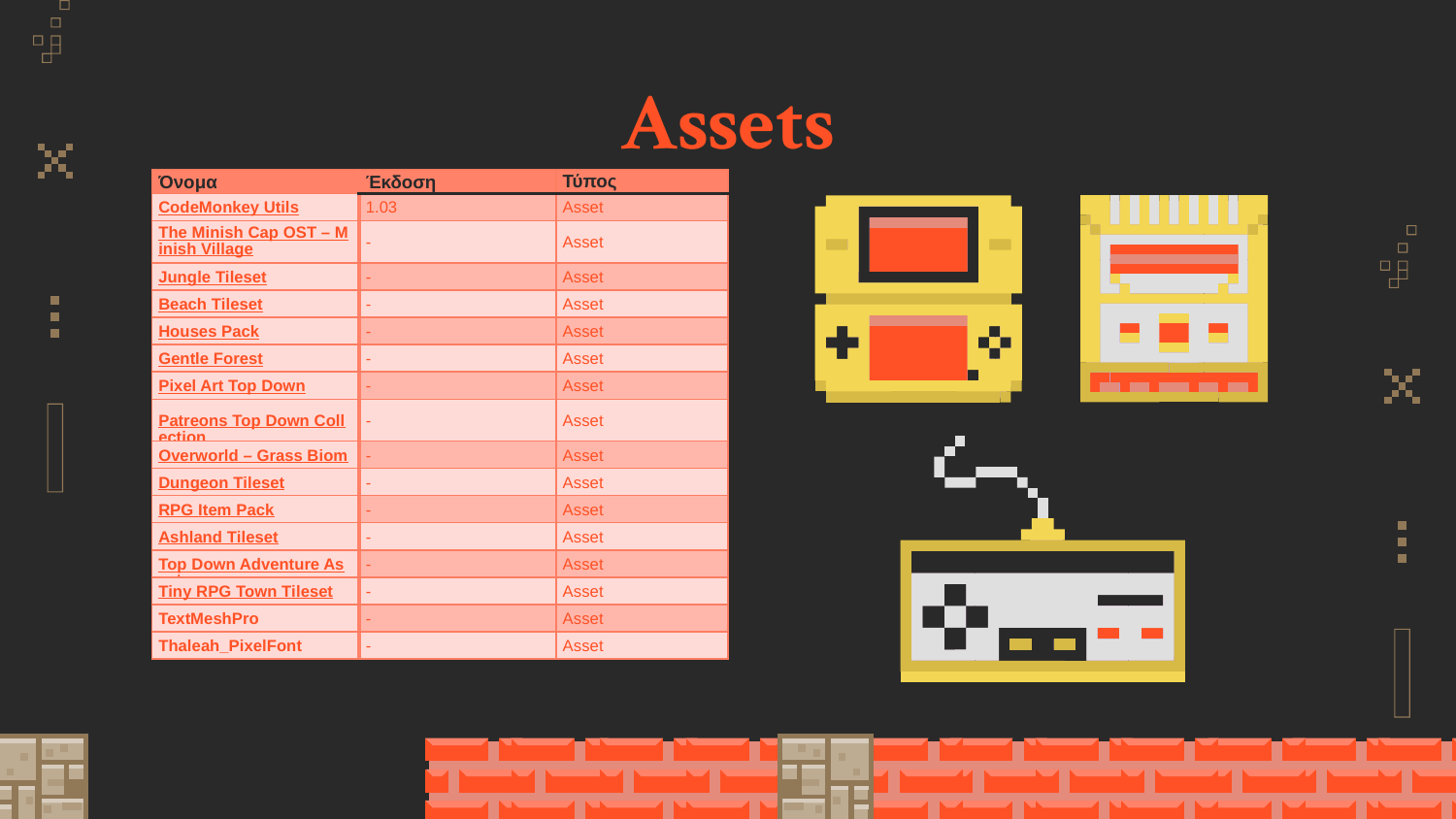

# Assets
| Όνομα | Έκδοση | Τύπος |
| --- | --- | --- |
| CodeMonkey Utils | 1.03 | Asset |
| The Minish Cap OST – Minish Village | - | Asset |
| Jungle Tileset | - | Asset |
| Beach Tileset | - | Asset |
| Houses Pack | - | Asset |
| Gentle Forest | - | Asset |
| Pixel Art Top Down | - | Asset |
| Patreons Top Down Collection | - | Asset |
| Overworld – Grass Biome | - | Asset |
| Dungeon Tileset | - | Asset |
| RPG Item Pack | - | Asset |
| Ashland Tileset | - | Asset |
| Top Down Adventure Asset | - | Asset |
| Tiny RPG Town Tileset | - | Asset |
| TextMeshPro | - | Asset |
| Thaleah\_PixelFont | - | Asset |